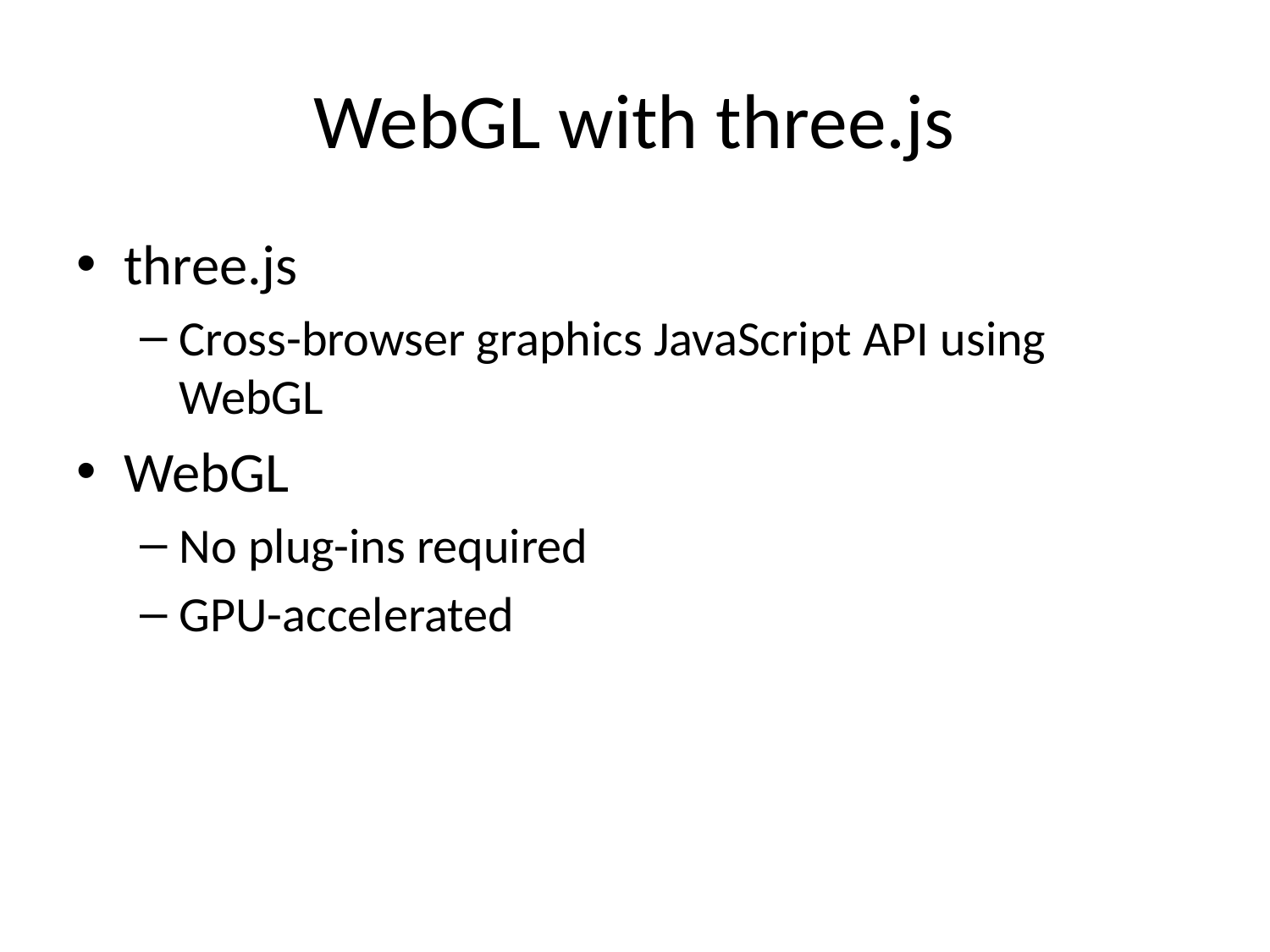

# WebGL with three.js
three.js
Cross-browser graphics JavaScript API using WebGL
WebGL
No plug-ins required
GPU-accelerated